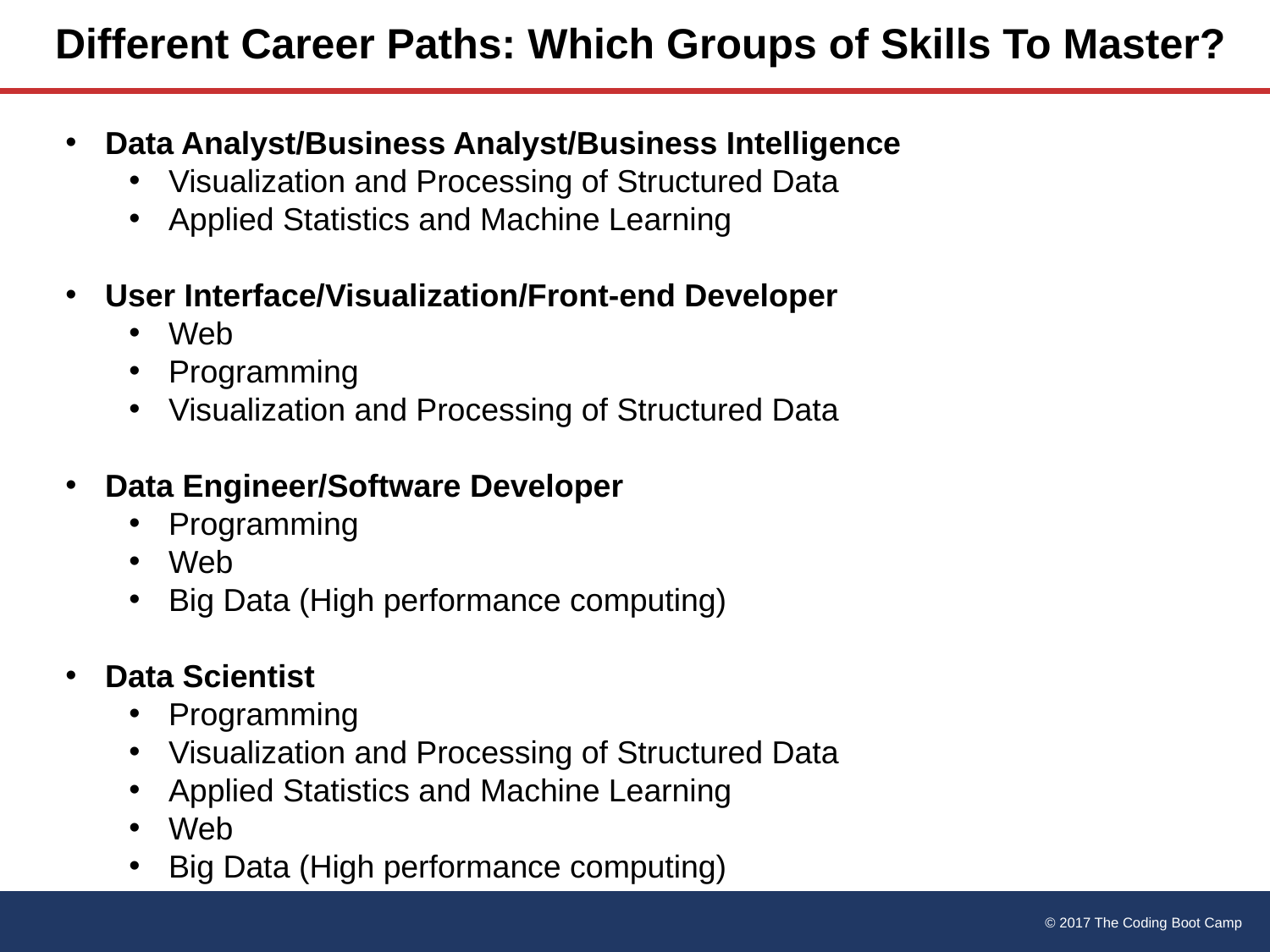

# Different Career Paths: Which Groups of Skills To Master?
Data Analyst/Business Analyst/Business Intelligence
Visualization and Processing of Structured Data
Applied Statistics and Machine Learning

User Interface/Visualization/Front-end Developer
Web
Programming
Visualization and Processing of Structured Data

Data Engineer/Software Developer
Programming
Web
Big Data (High performance computing)

Data Scientist
Programming
Visualization and Processing of Structured Data
Applied Statistics and Machine Learning
Web
Big Data (High performance computing)